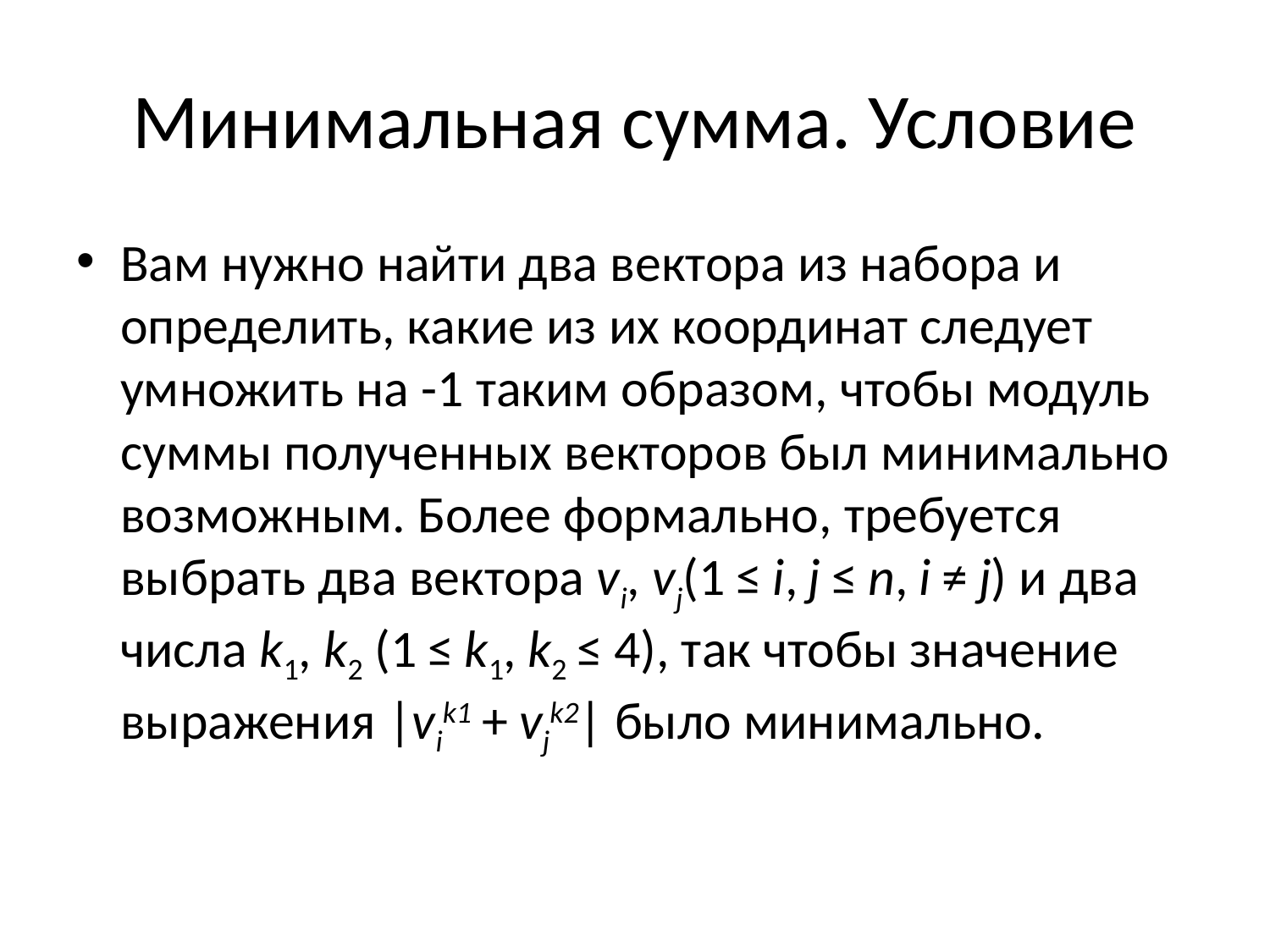

# Минимальная сумма. Условие
Вам нужно найти два вектора из набора и определить, какие из их координат следует умножить на -1 таким образом, чтобы модуль суммы полученных векторов был минимально возможным. Более формально, требуется выбрать два вектора vi, vj(1 ≤ i, j ≤ n, i ≠ j) и два числа k1, k2 (1 ≤ k1, k2 ≤ 4), так чтобы значение выражения |vik1 + vjk2| было минимально.